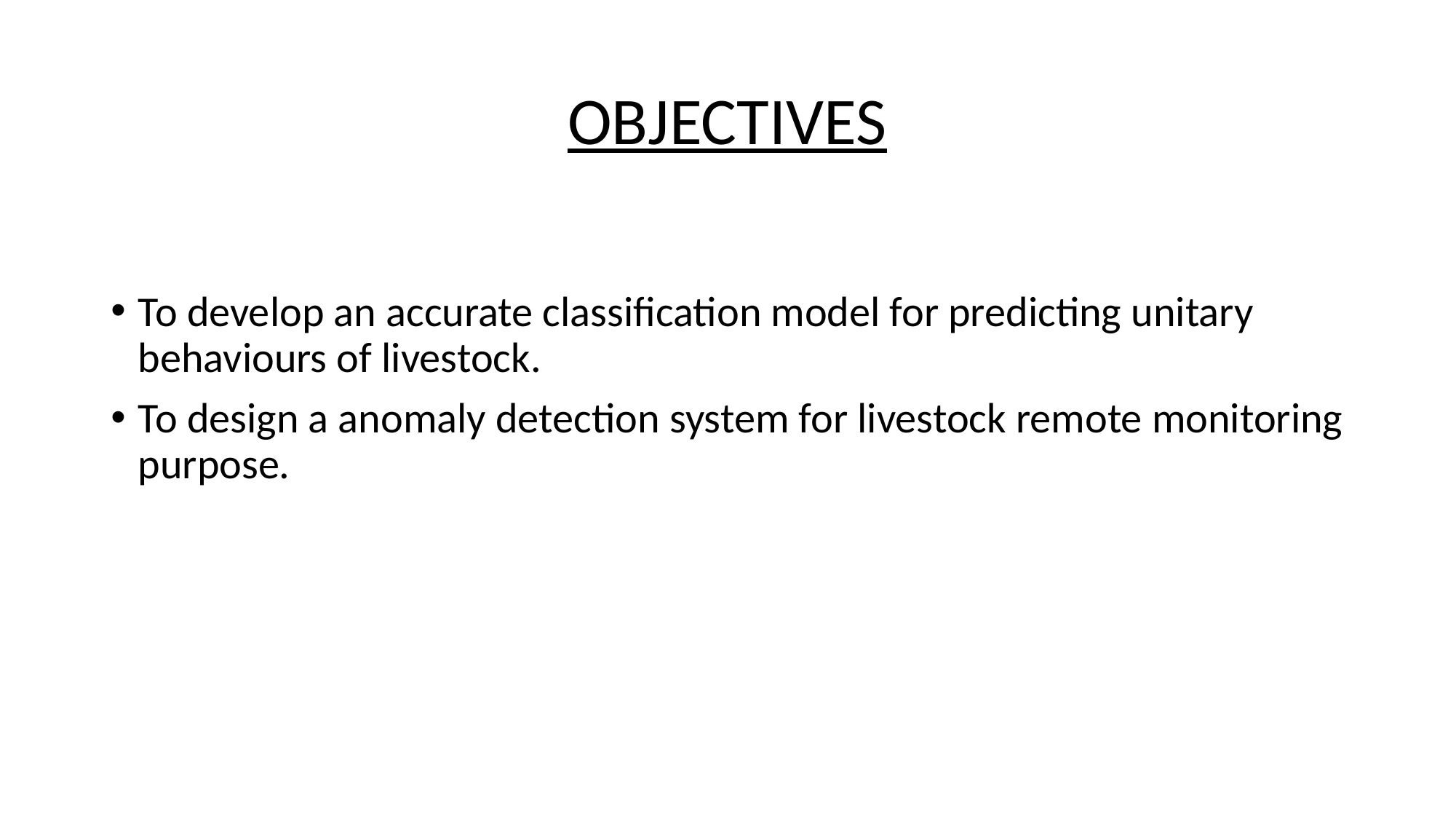

# OBJECTIVES

To develop an accurate classification model for predicting unitary behaviours of livestock.
To design a anomaly detection system for livestock remote monitoring purpose.